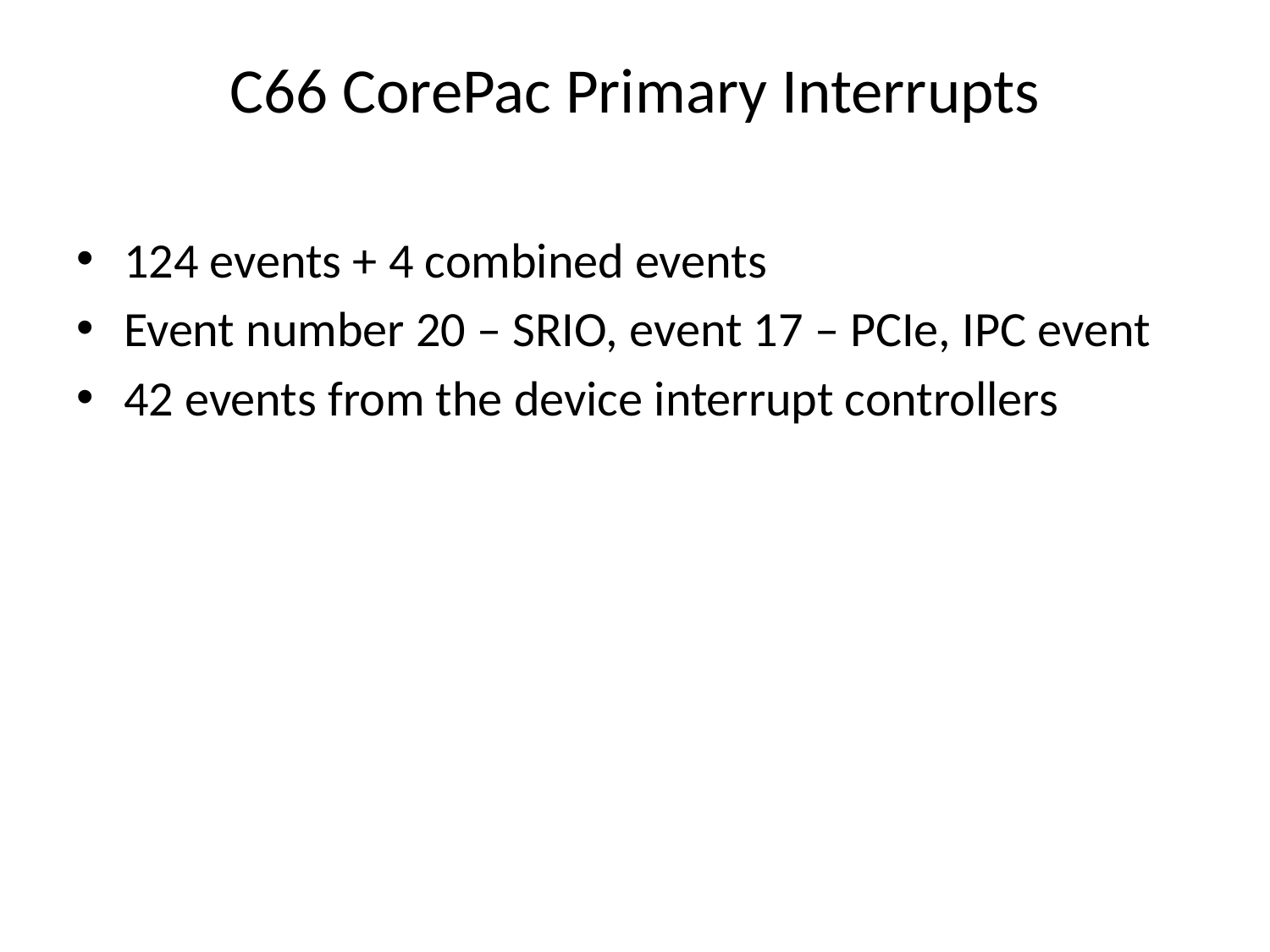

# C66 CorePac Primary Interrupts
124 events + 4 combined events
Event number 20 – SRIO, event 17 – PCIe, IPC event
42 events from the device interrupt controllers